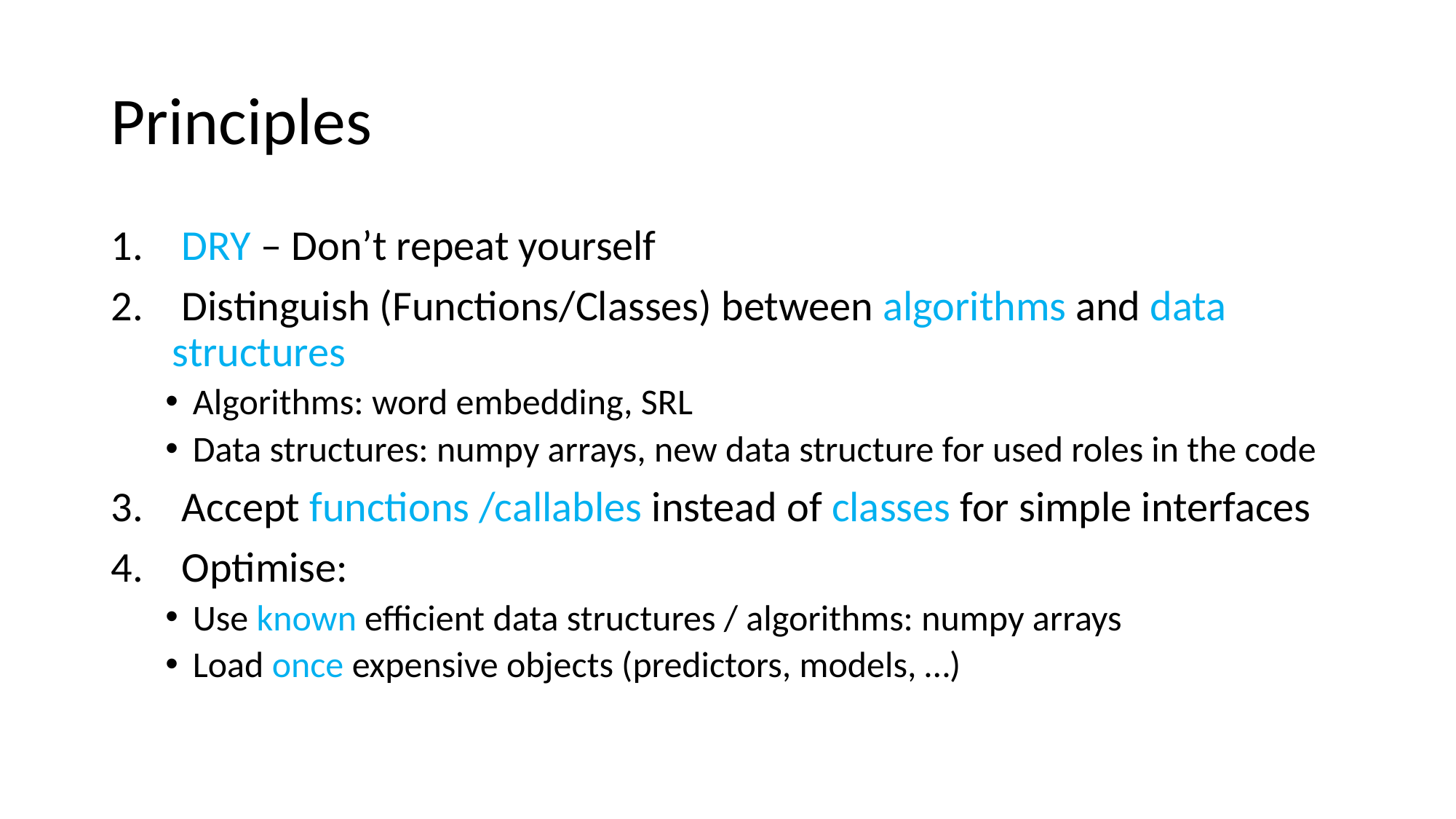

# Principles
 DRY – Don’t repeat yourself
 Distinguish (Functions/Classes) between algorithms and data structures
Algorithms: word embedding, SRL
Data structures: numpy arrays, new data structure for used roles in the code
 Accept functions /callables instead of classes for simple interfaces
 Optimise:
Use known efficient data structures / algorithms: numpy arrays
Load once expensive objects (predictors, models, …)